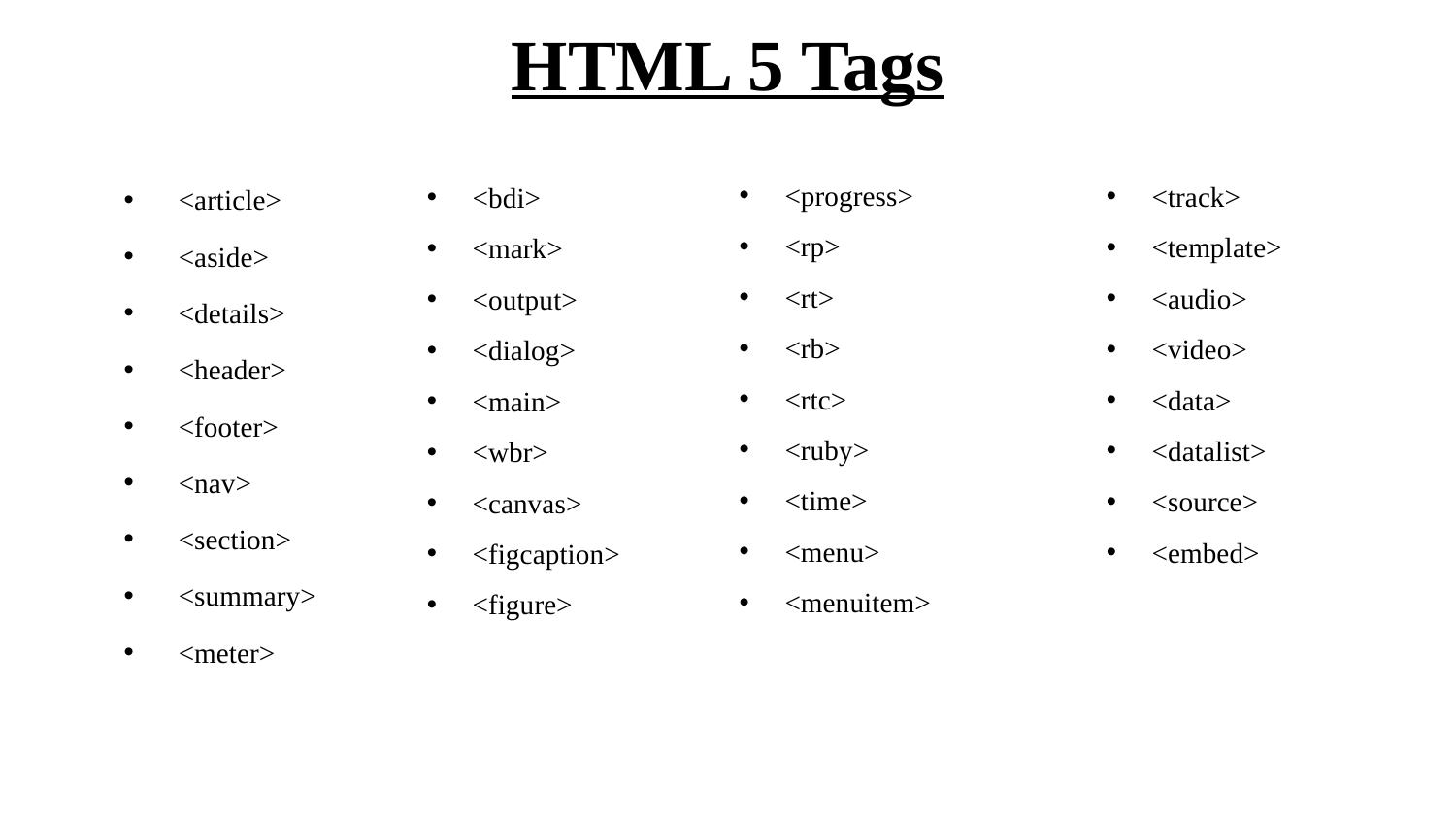

# HTML 5 Tags
<progress>
<rp>
<rt>
<rb>
<rtc>
<ruby>
<time>
<menu>
<menuitem>
<track>
<template>
<audio>
<video>
<data>
<datalist>
<source>
<embed>
<bdi>
<mark>
<output>
<dialog>
<main>
<wbr>
<canvas>
<figcaption>
<figure>
<article>
<aside>
<details>
<header>
<footer>
<nav>
<section>
<summary>
<meter>